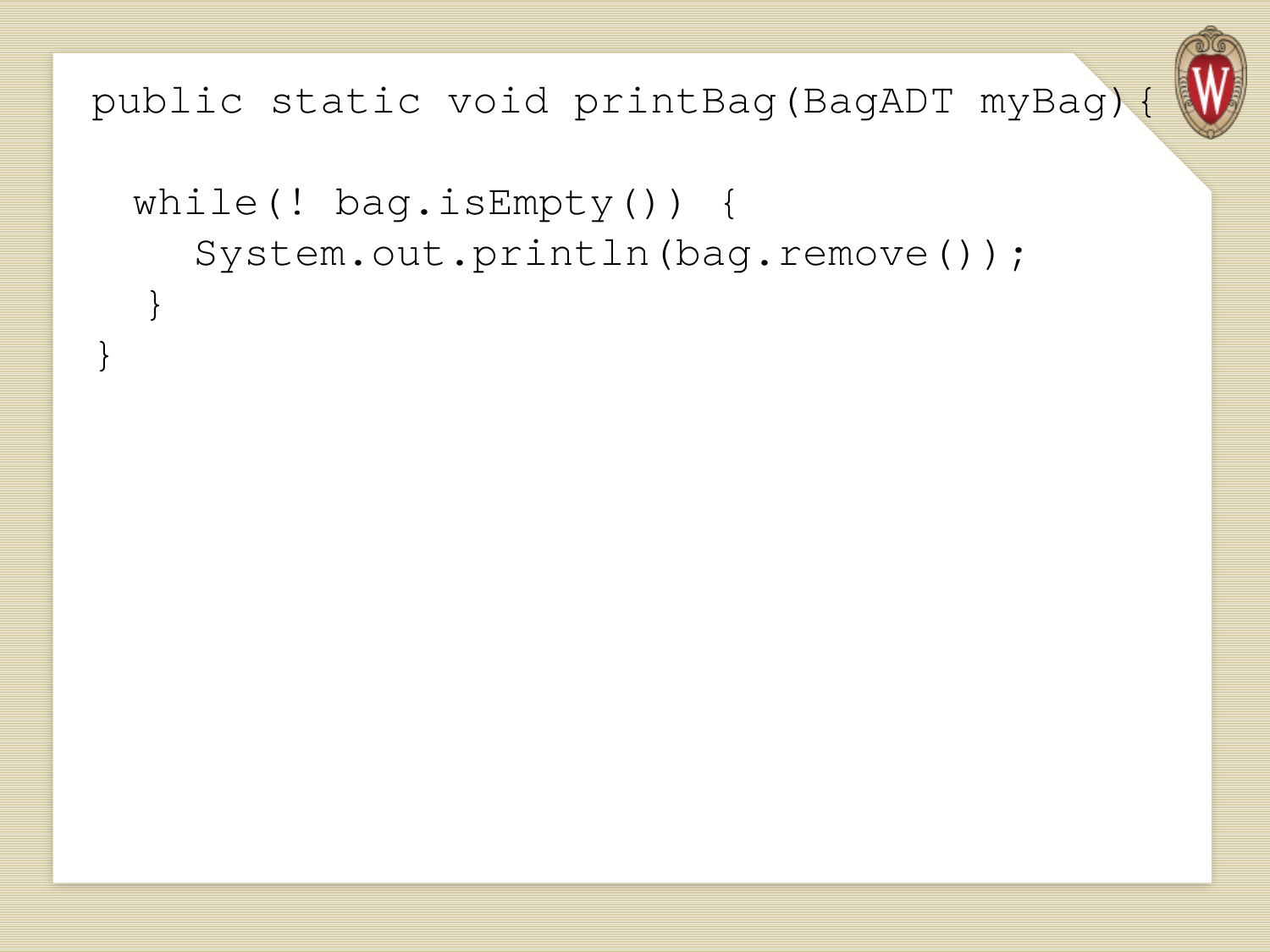

# public static void printBag(BagADT myBag){ while(! bag.isEmpty()) { System.out.println(bag.remove()); } }